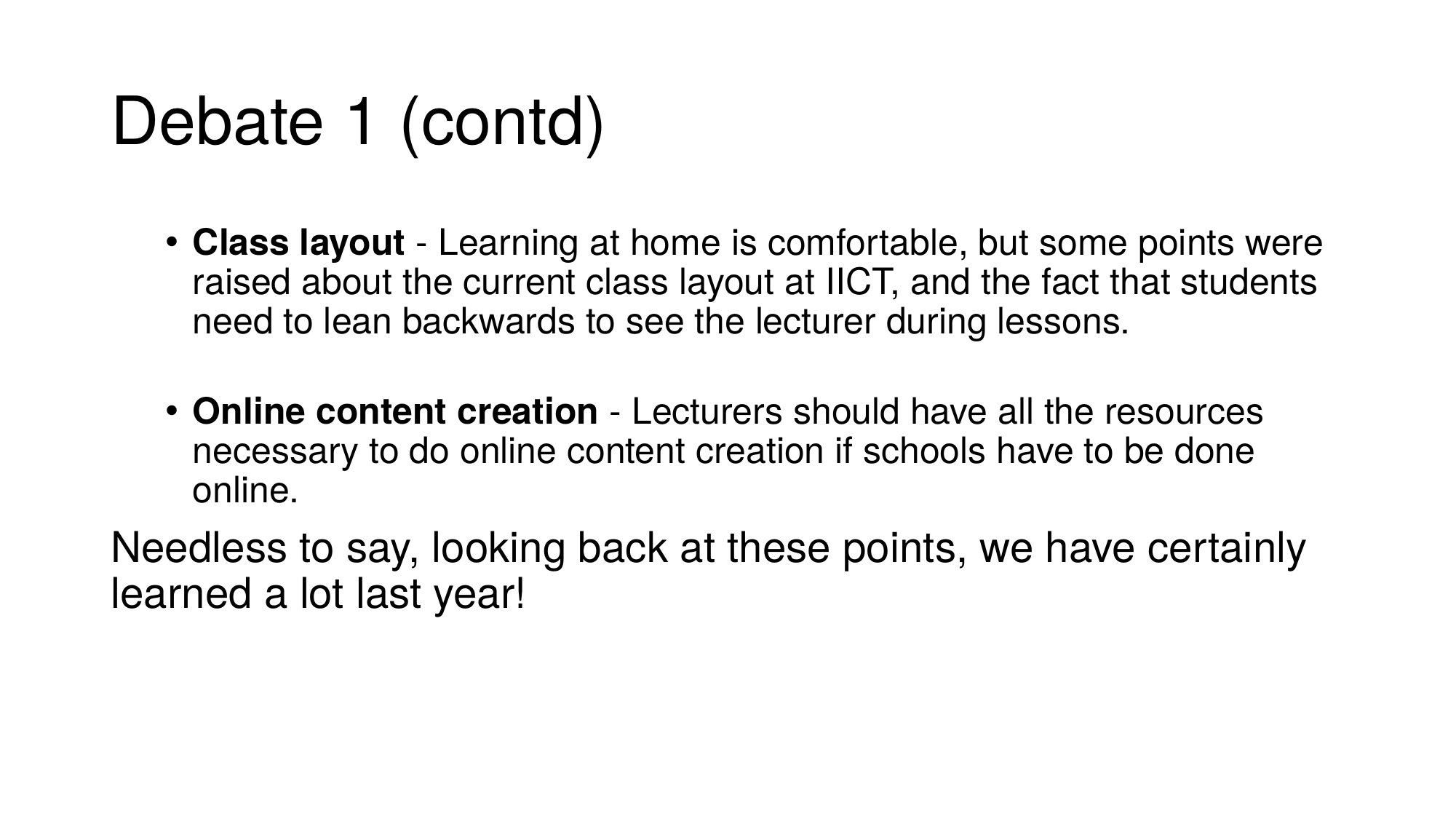

# Debate 1 (contd)
Class layout - Learning at home is comfortable, but some points were raised about the current class layout at IICT, and the fact that students need to lean backwards to see the lecturer during lessons.
Online content creation - Lecturers should have all the resources necessary to do online content creation if schools have to be done online.
Needless to say, looking back at these points, we have certainly learned a lot last year!